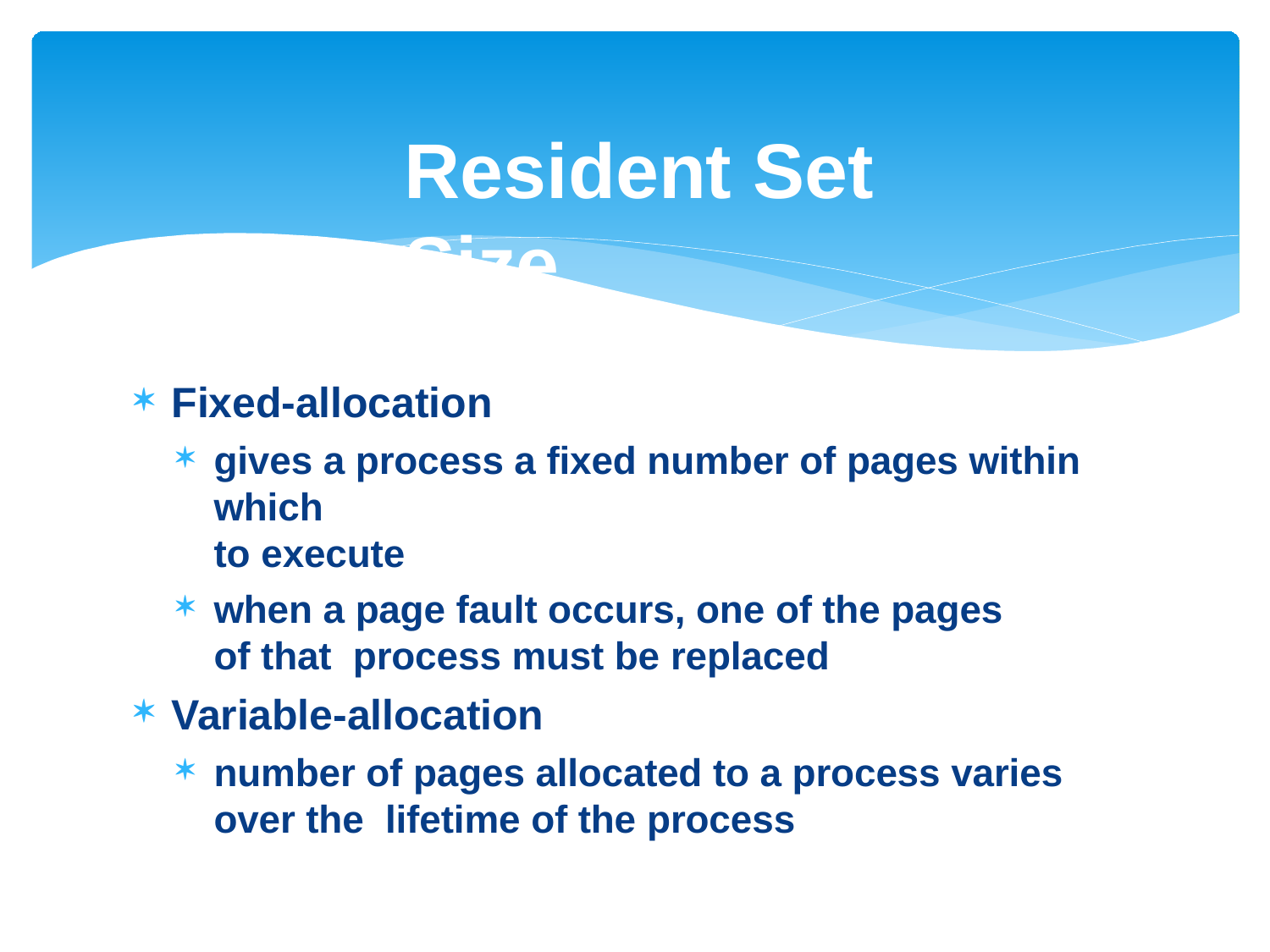

# Resident Set Size
Fixed-allocation
gives a process a fixed number of pages within which
to execute
when a page fault occurs, one of the pages of that  process must be replaced
Variable-allocation
number of pages allocated to a process varies over the  lifetime of the process